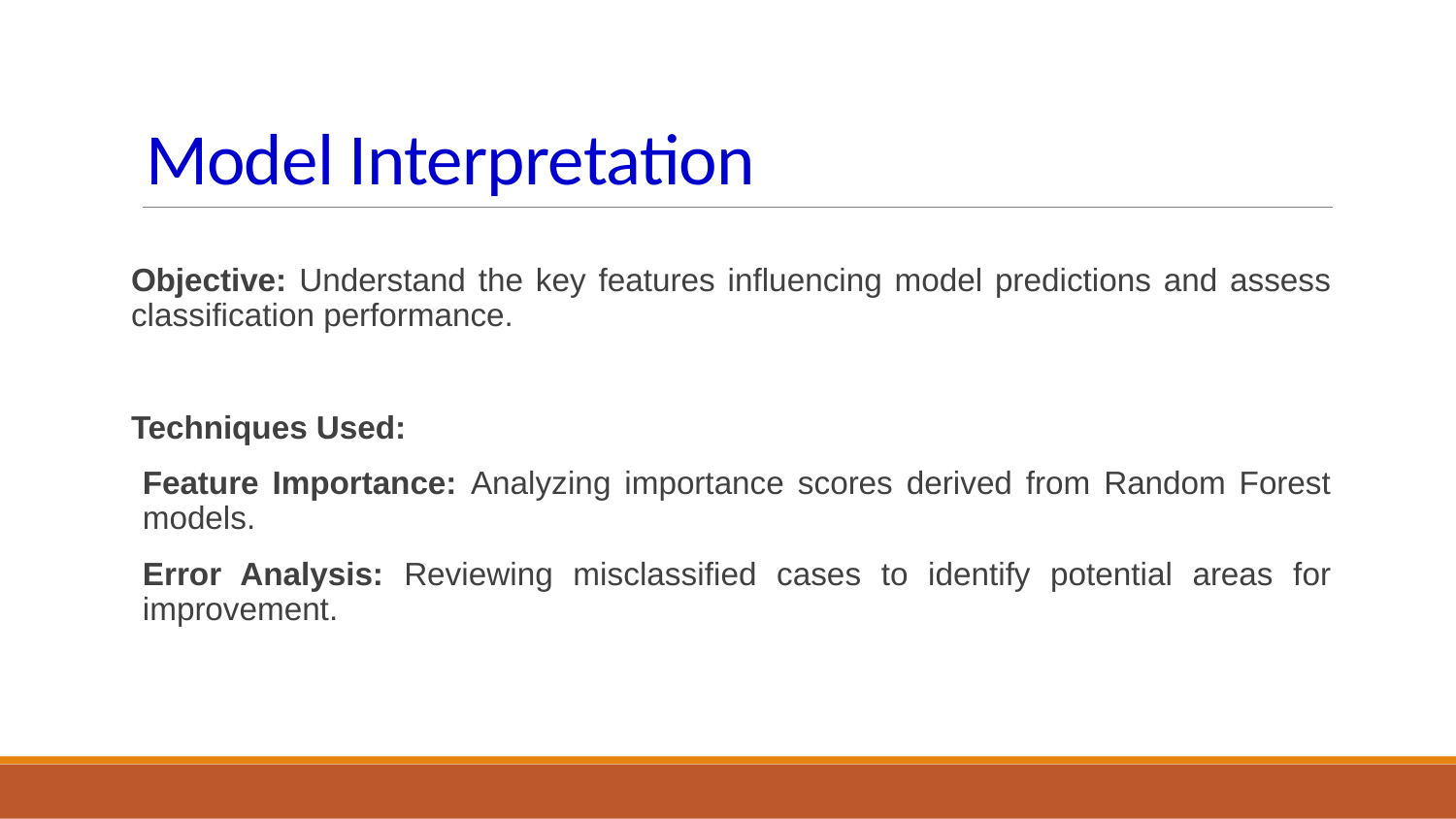

# Model Interpretation
Objective: Understand the key features influencing model predictions and assess classification performance.

Techniques Used:
Feature Importance: Analyzing importance scores derived from Random Forest models.
Error Analysis: Reviewing misclassified cases to identify potential areas for improvement.